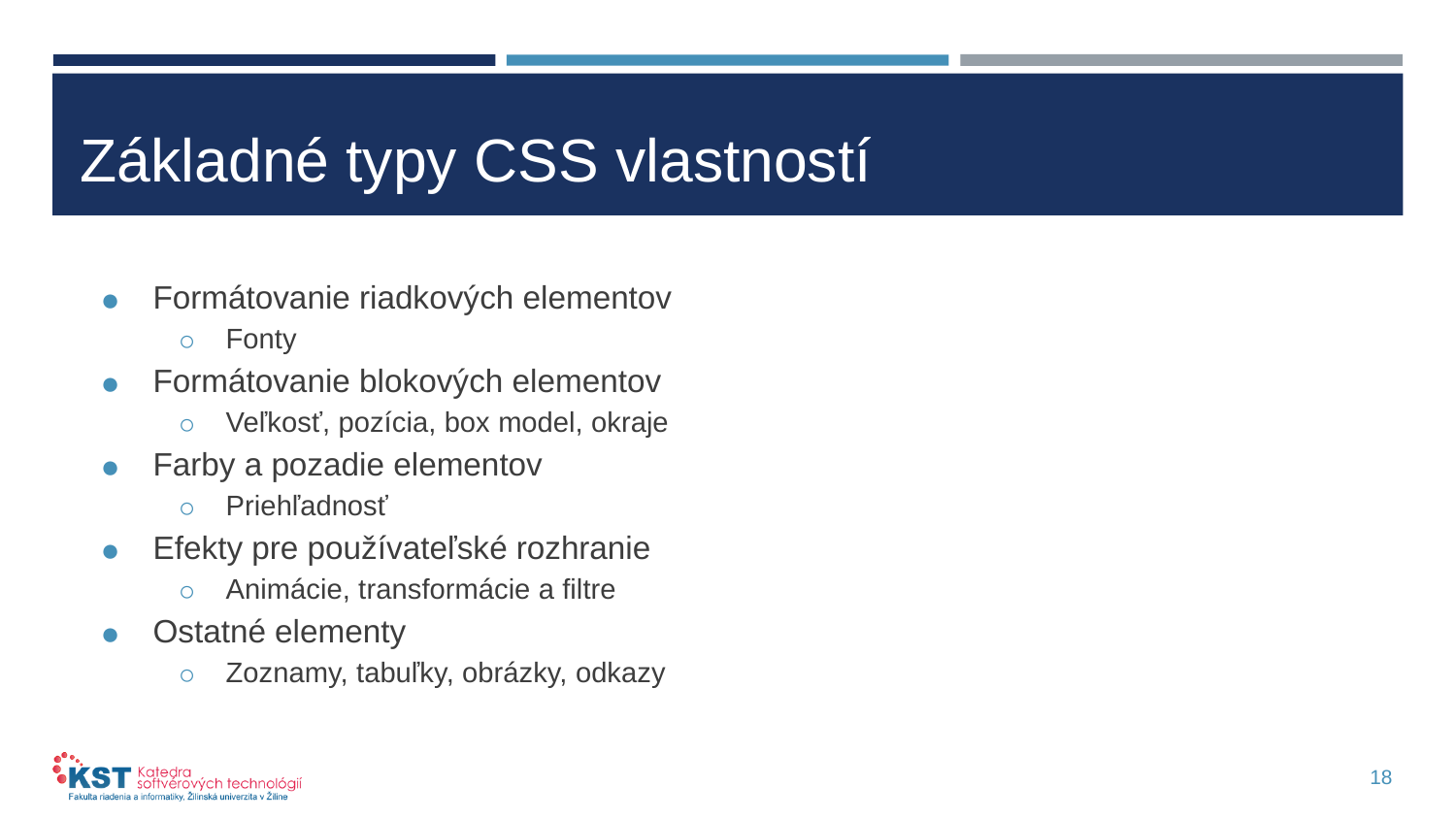

# Základné typy CSS vlastností
Formátovanie riadkových elementov
Fonty
Formátovanie blokových elementov
Veľkosť, pozícia, box model, okraje
Farby a pozadie elementov
Priehľadnosť
Efekty pre používateľské rozhranie
Animácie, transformácie a filtre
Ostatné elementy
Zoznamy, tabuľky, obrázky, odkazy
18